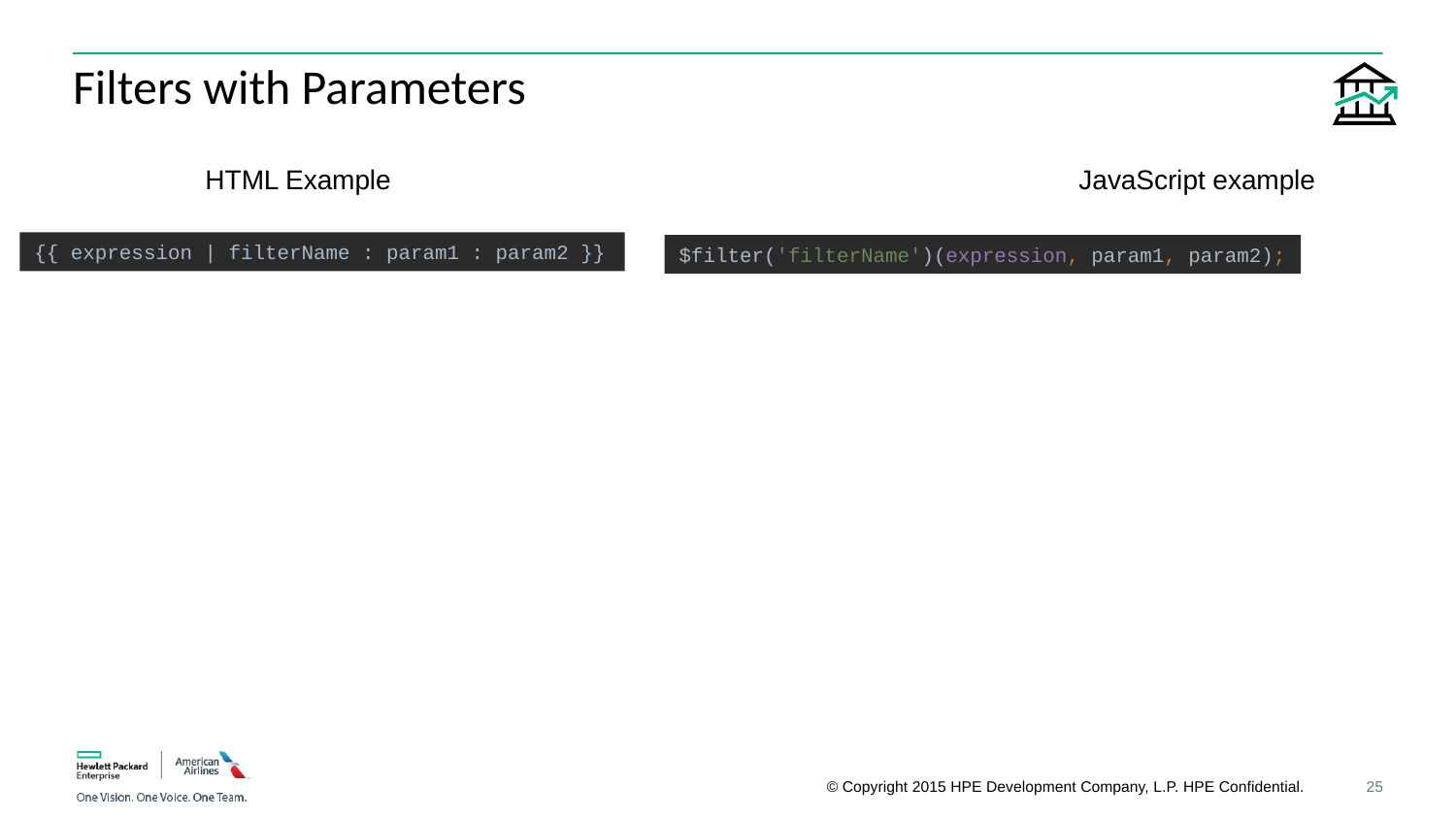

# Filters with Parameters

	HTML Example					JavaScript example

{{ expression | filterName : param1 : param2 }}
$filter('filterName')(expression, param1, param2);
25